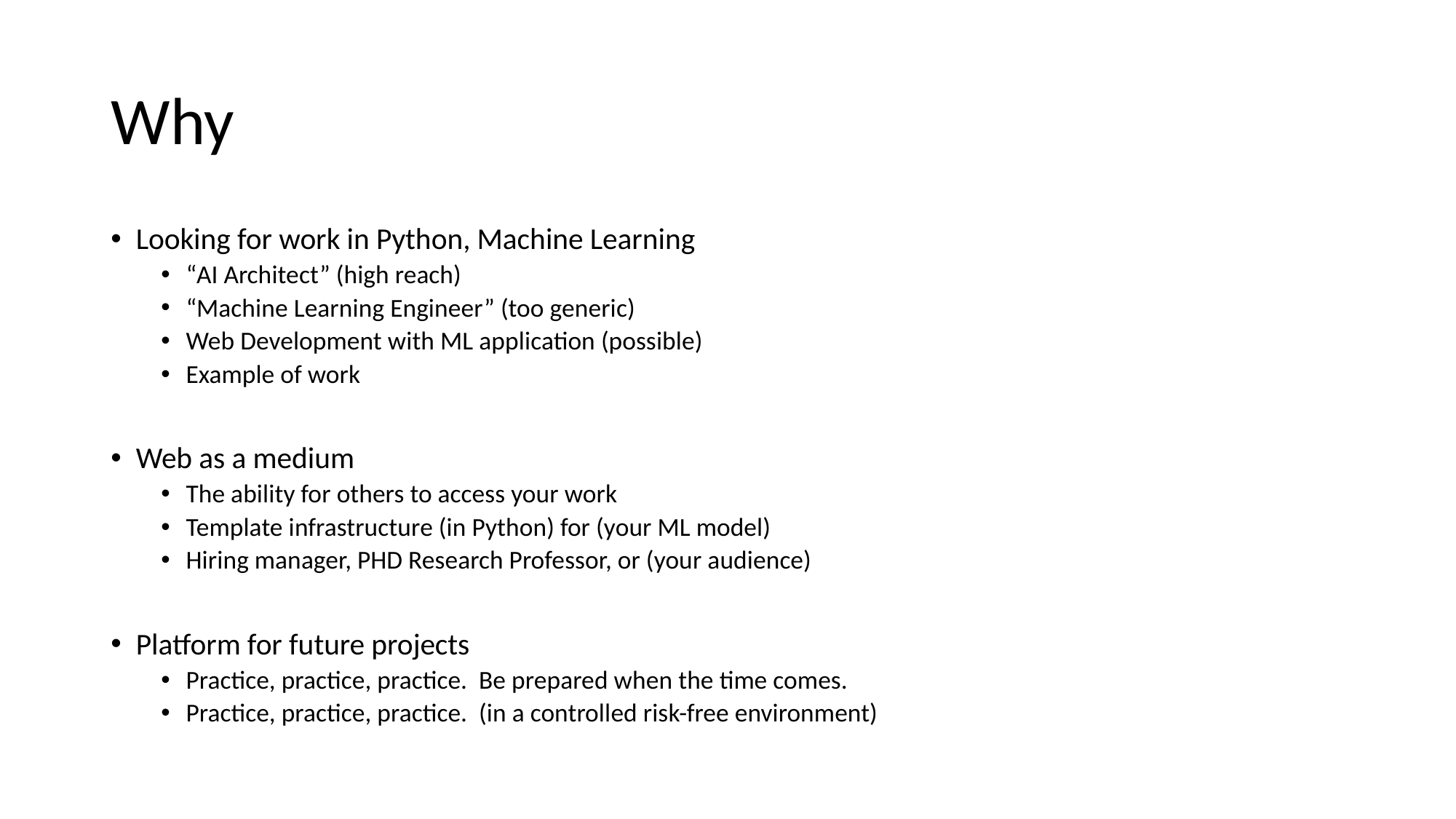

# Why
Looking for work in Python, Machine Learning
“AI Architect” (high reach)
“Machine Learning Engineer” (too generic)
Web Development with ML application (possible)
Example of work

Web as a medium
The ability for others to access your work
Template infrastructure (in Python) for (your ML model)
Hiring manager, PHD Research Professor, or (your audience)

Platform for future projects
Practice, practice, practice.  Be prepared when the time comes.
Practice, practice, practice.  (in a controlled risk-free environment)